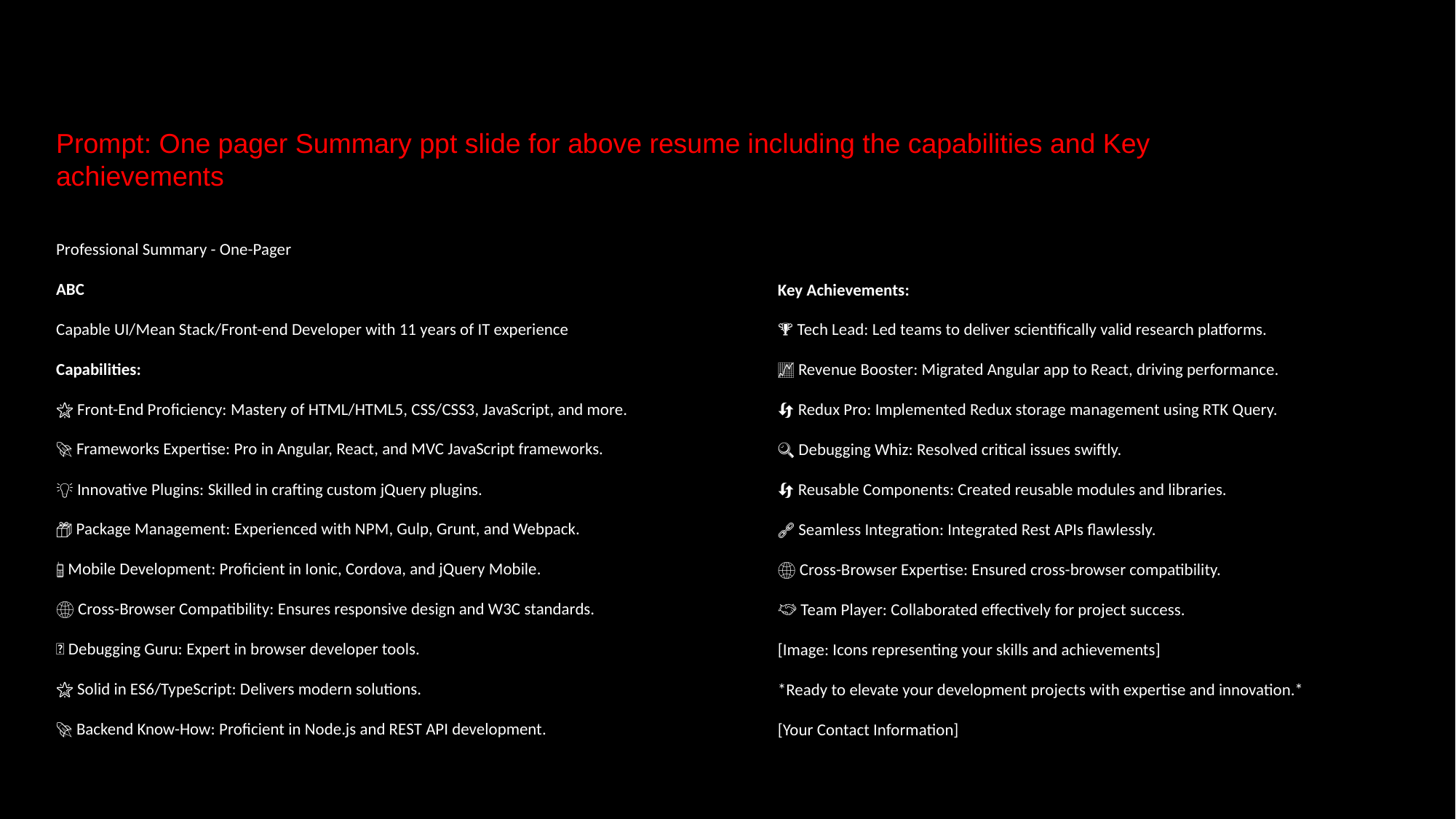

Prompt: One pager Summary ppt slide for above resume including the capabilities and Key achievements
Professional Summary - One-Pager

ABC

Capable UI/Mean Stack/Front-end Developer with 11 years of IT experience

Capabilities:

🌟 Front-End Proficiency: Mastery of HTML/HTML5, CSS/CSS3, JavaScript, and more.

🚀 Frameworks Expertise: Pro in Angular, React, and MVC JavaScript frameworks.

💡 Innovative Plugins: Skilled in crafting custom jQuery plugins.

📦 Package Management: Experienced with NPM, Gulp, Grunt, and Webpack.

📱 Mobile Development: Proficient in Ionic, Cordova, and jQuery Mobile.

🌐 Cross-Browser Compatibility: Ensures responsive design and W3C standards.

🧰 Debugging Guru: Expert in browser developer tools.

🌟 Solid in ES6/TypeScript: Delivers modern solutions.

🚀 Backend Know-How: Proficient in Node.js and REST API development.
Key Achievements:

🏆 Tech Lead: Led teams to deliver scientifically valid research platforms.

📈 Revenue Booster: Migrated Angular app to React, driving performance.

🔄 Redux Pro: Implemented Redux storage management using RTK Query.

🔍 Debugging Whiz: Resolved critical issues swiftly.

🔄 Reusable Components: Created reusable modules and libraries.

🔗 Seamless Integration: Integrated Rest APIs flawlessly.

🌐 Cross-Browser Expertise: Ensured cross-browser compatibility.

🤝 Team Player: Collaborated effectively for project success.

[Image: Icons representing your skills and achievements]

*Ready to elevate your development projects with expertise and innovation.*

[Your Contact Information]